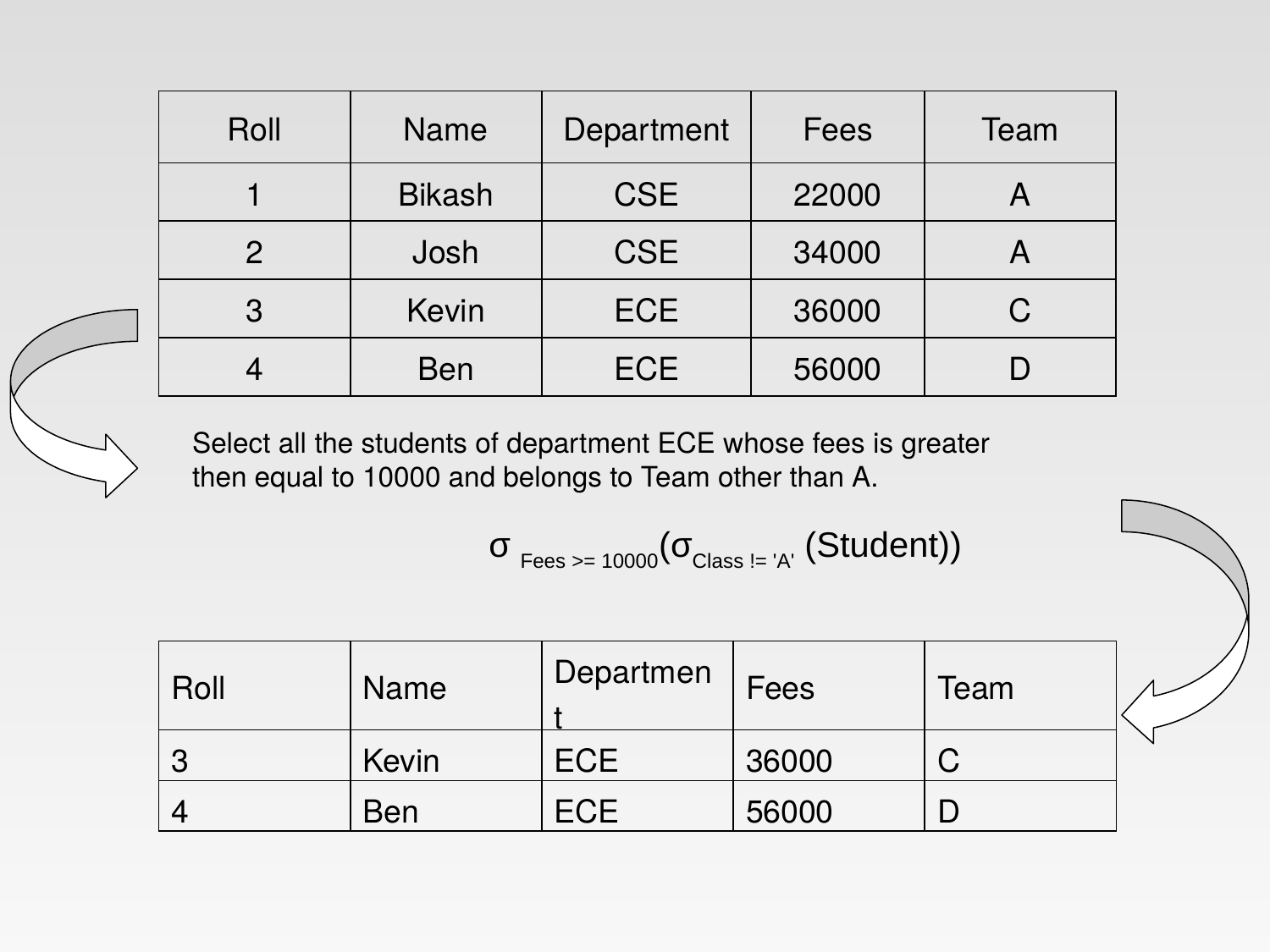

| Roll | Name | Department | Fees | Team |
| --- | --- | --- | --- | --- |
| 1 | Bikash | CSE | 22000 | A |
| 2 | Josh | CSE | 34000 | A |
| 3 | Kevin | ECE | 36000 | C |
| 4 | Ben | ECE | 56000 | D |

Select all the students of department ECE whose fees is greater then equal to 10000 and belongs to Team other than A.

σ Fees >= 10000(σClass != 'A' (Student))
| Roll | Name | Department | Fees | Team |
| --- | --- | --- | --- | --- |
| 3 | Kevin | ECE | 36000 | C |
| 4 | Ben | ECE | 56000 | D |